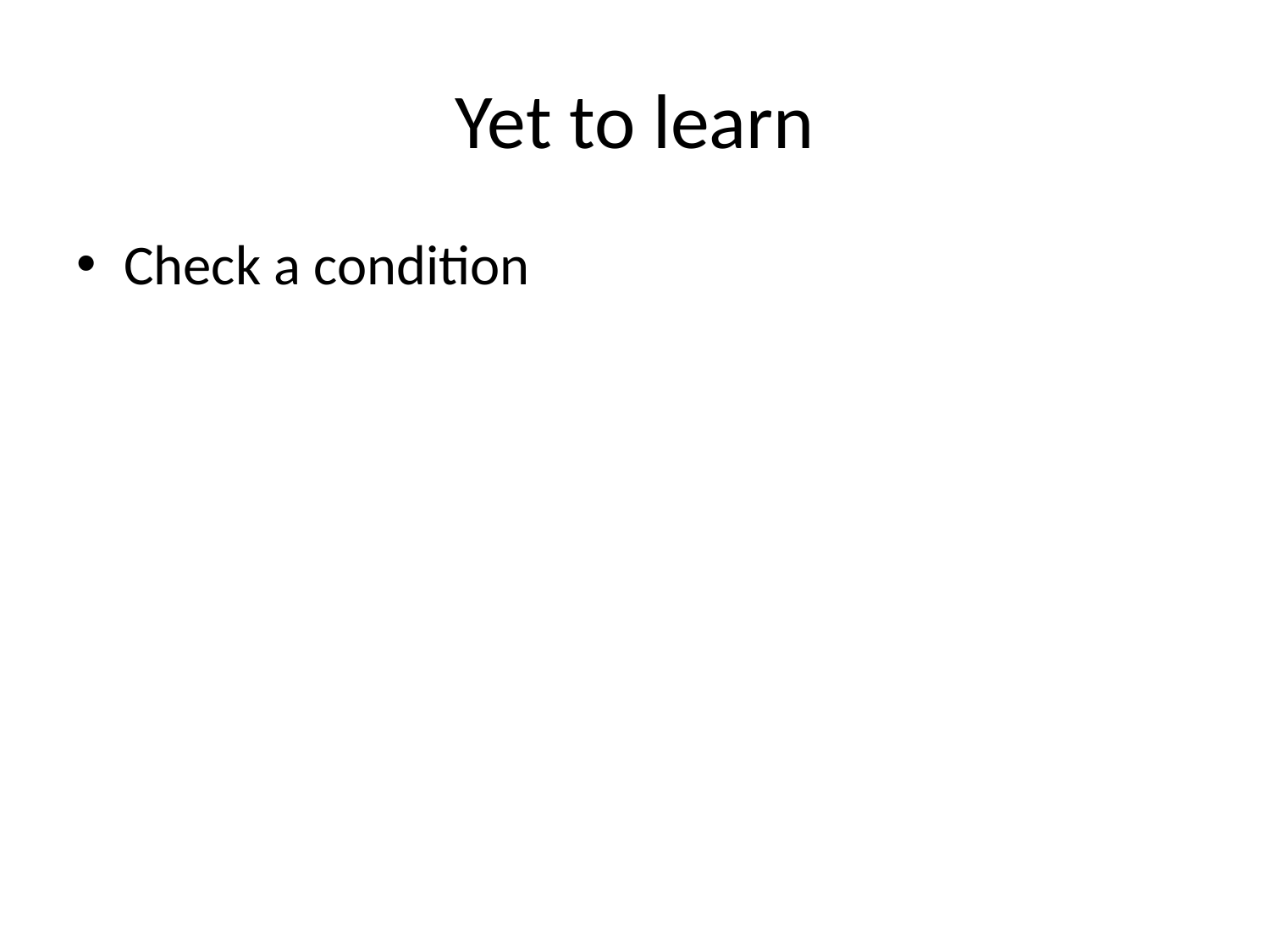

# Yet to learn
Check a condition